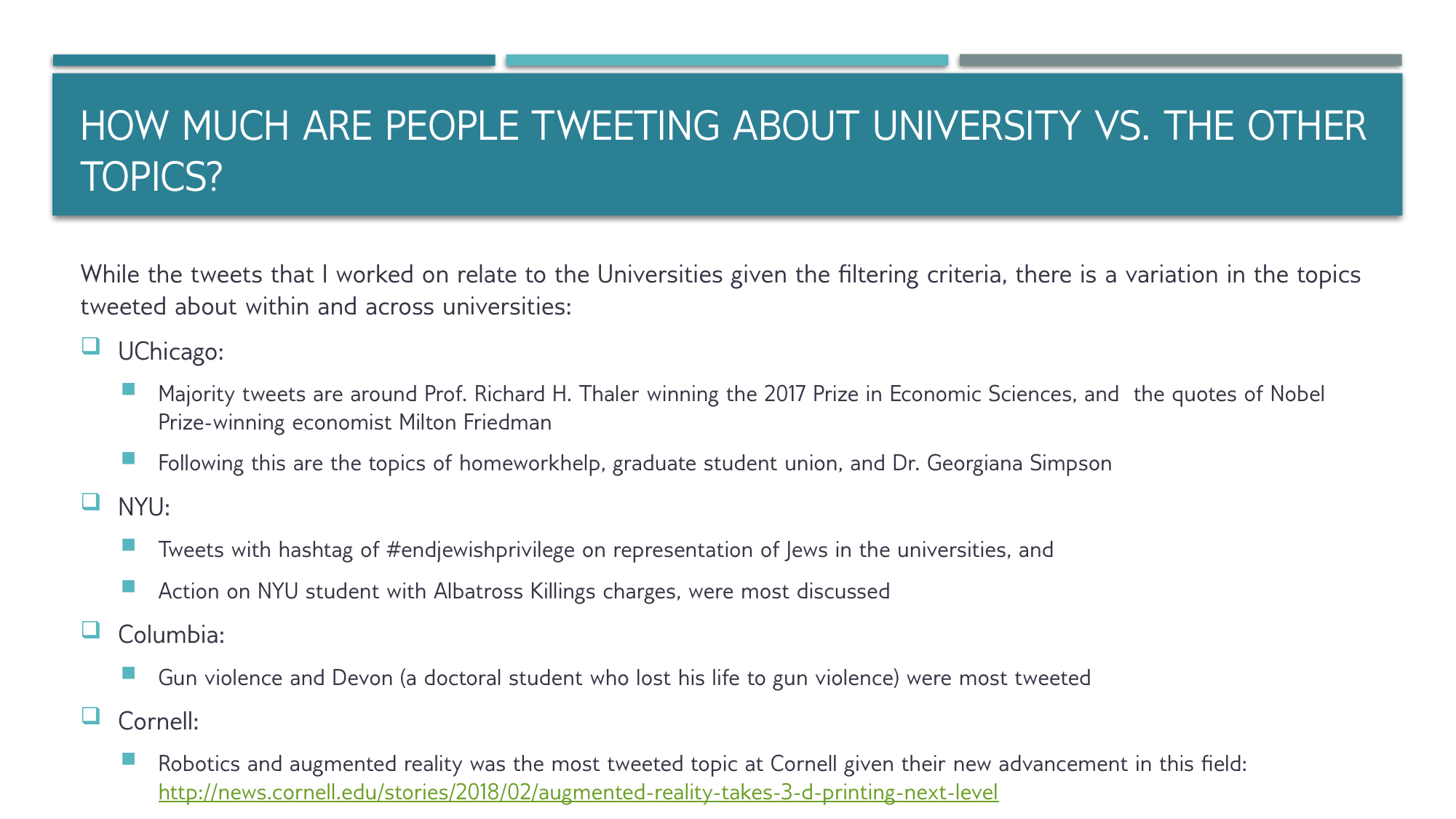

# How much are people tweeting about university vs. the other topics?
While the tweets that I worked on relate to the Universities given the filtering criteria, there is a variation in the topics tweeted about within and across universities:
UChicago:
Majority tweets are around Prof. Richard H. Thaler winning the 2017 Prize in Economic Sciences, and  the quotes of Nobel Prize-winning economist Milton Friedman
Following this are the topics of homeworkhelp, graduate student union, and Dr. Georgiana Simpson
NYU:
Tweets with hashtag of #endjewishprivilege on representation of Jews in the universities, and
Action on NYU student with Albatross Killings charges, were most discussed
Columbia:
Gun violence and Devon (a doctoral student who lost his life to gun violence) were most tweeted
Cornell:
Robotics and augmented reality was the most tweeted topic at Cornell given their new advancement in this field: http://news.cornell.edu/stories/2018/02/augmented-reality-takes-3-d-printing-next-level